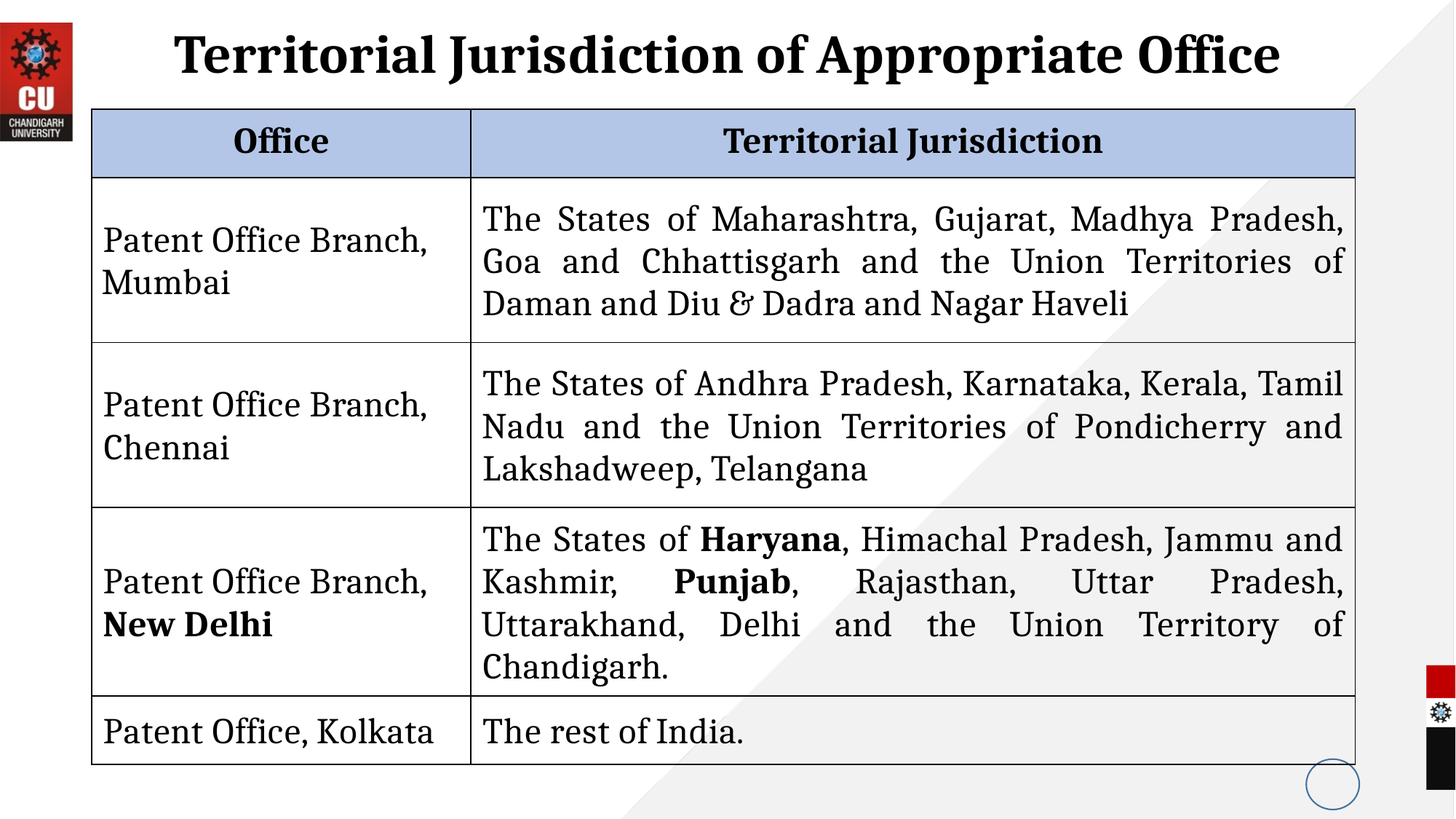

# Territorial Jurisdiction of Appropriate Office
| Office | Territorial Jurisdiction |
| --- | --- |
| Patent Office Branch, Mumbai | The States of Maharashtra, Gujarat, Madhya Pradesh, Goa and Chhattisgarh and the Union Territories of Daman and Diu & Dadra and Nagar Haveli |
| Patent Office Branch, Chennai | The States of Andhra Pradesh, Karnataka, Kerala, Tamil Nadu and the Union Territories of Pondicherry and Lakshadweep, Telangana |
| Patent Office Branch, New Delhi | The States of Haryana, Himachal Pradesh, Jammu and Kashmir, Punjab, Rajasthan, Uttar Pradesh, Uttarakhand, Delhi and the Union Territory of Chandigarh. |
| Patent Office, Kolkata | The rest of India. |